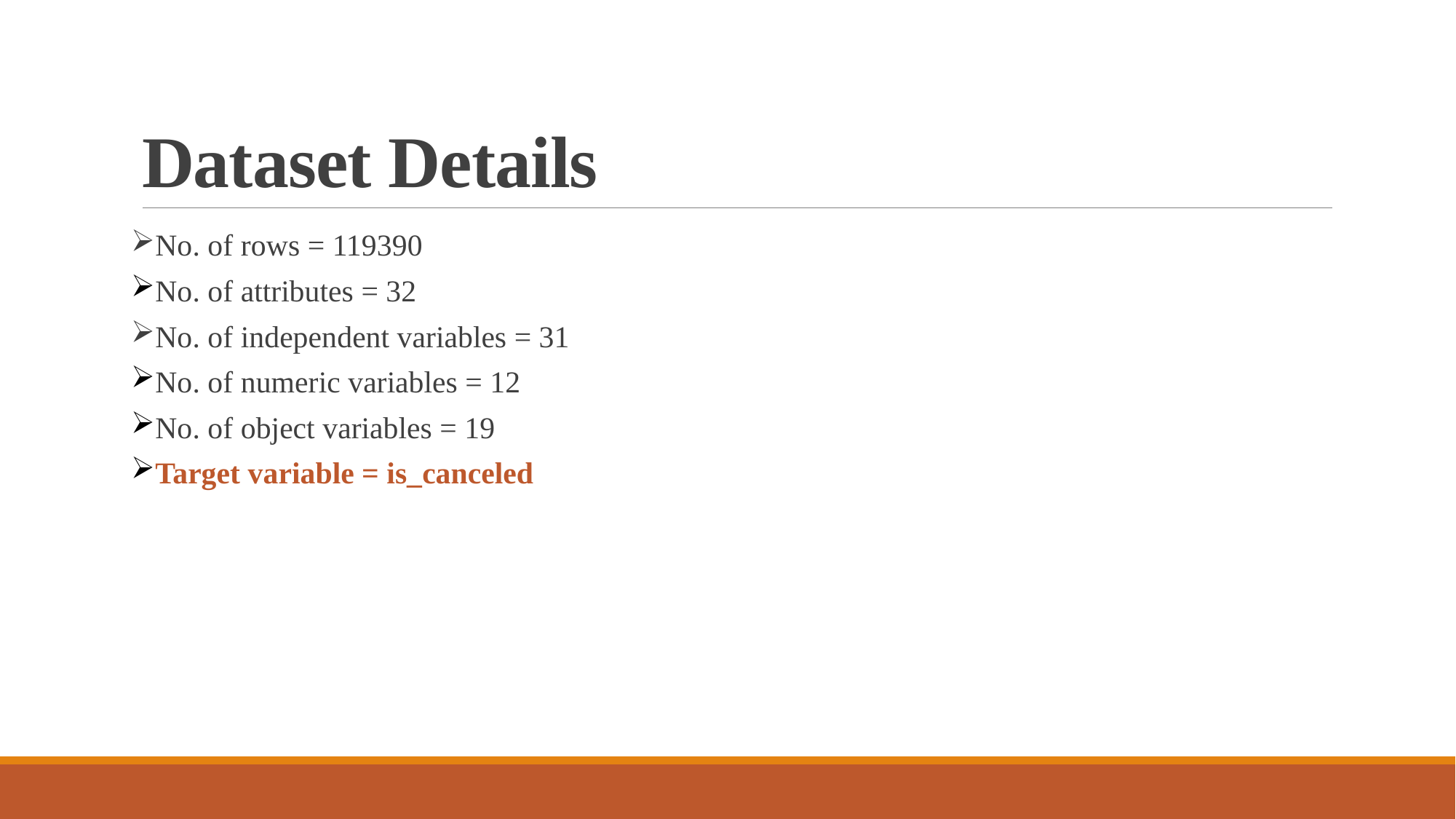

# Dataset Details
No. of rows = 119390
No. of attributes = 32
No. of independent variables = 31
No. of numeric variables = 12
No. of object variables = 19
Target variable = is_canceled